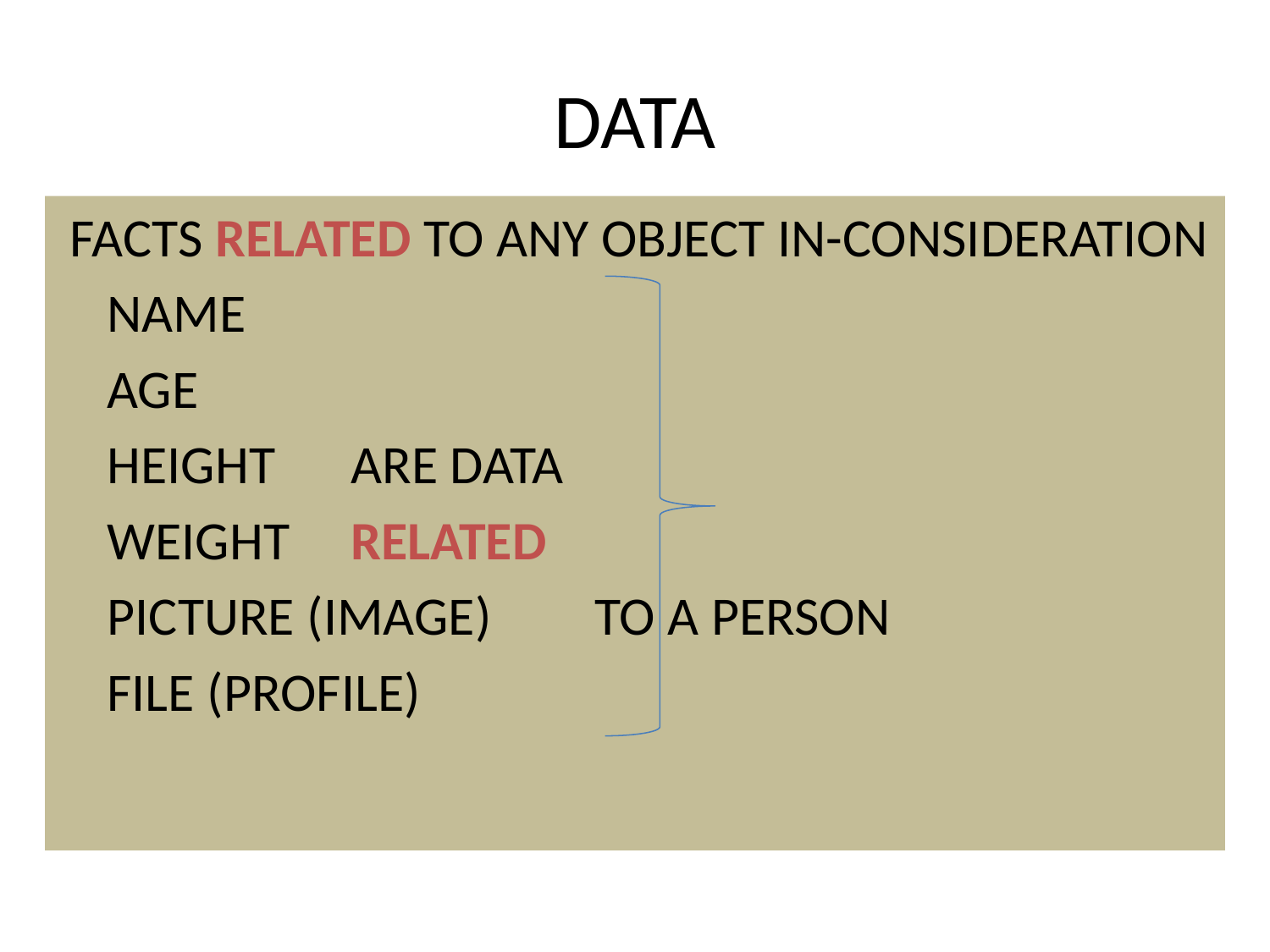

# DATA
 FACTS RELATED TO ANY OBJECT IN-CONSIDERATION
		NAME
		AGE
		HEIGHT				ARE DATA
		WEIGHT				RELATED
		PICTURE (IMAGE)			TO A PERSON
		FILE (PROFILE)